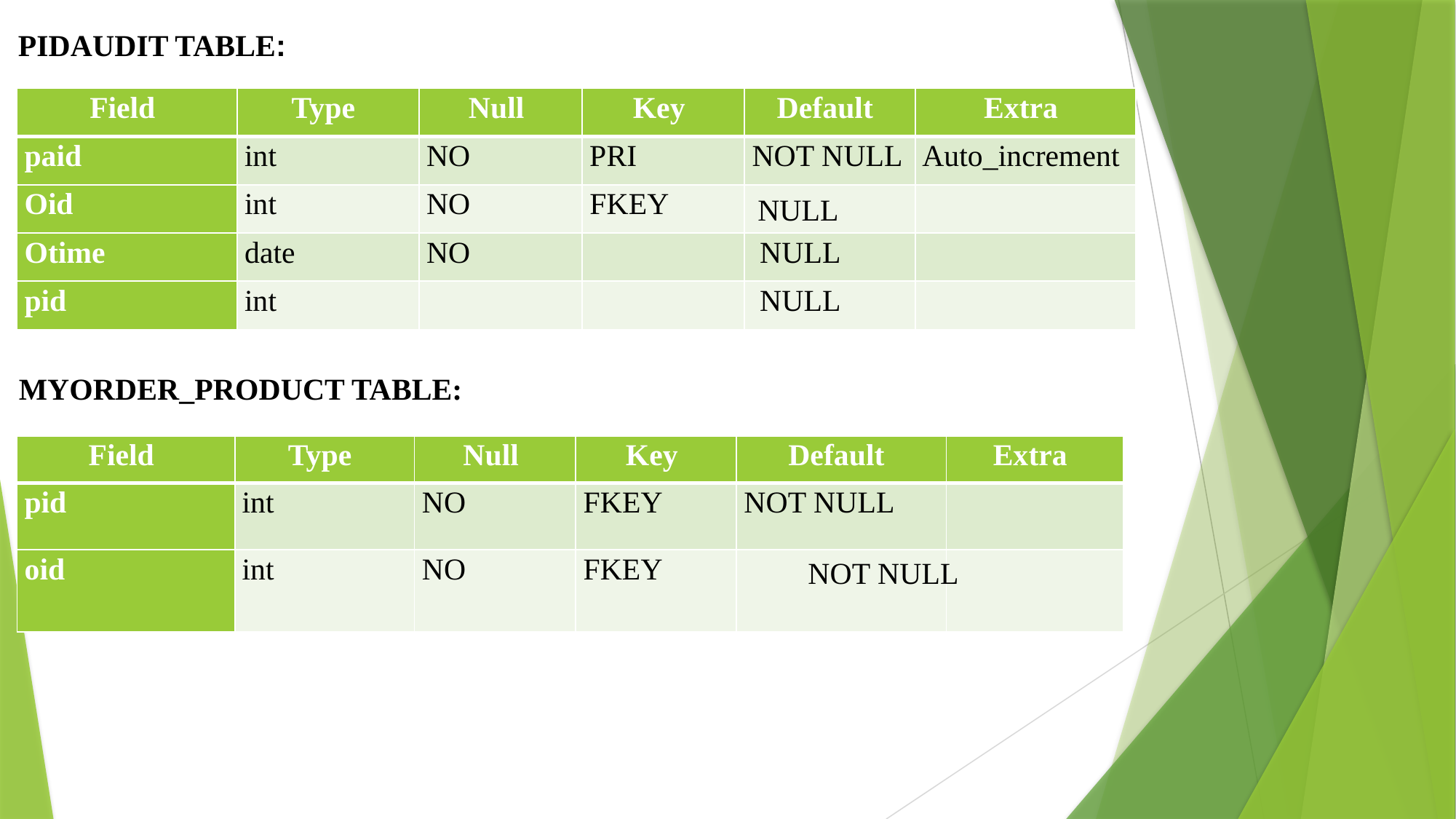

PIDAUDIT TABLE:

| Field | Type | Null | Key | Default | Extra |
| --- | --- | --- | --- | --- | --- |
| paid | int | NO | PRI | NOT NULL | Auto\_increment |
| Oid | int | NO | FKEY |  |  |
| Otime | date | NO |  | NULL |  |
| pid | int |  |  | NULL |  |
 NULL
MYORDER_PRODUCT TABLE:

| Field | Type | Null | Key | Default | Extra |
| --- | --- | --- | --- | --- | --- |
| pid | int | NO | FKEY | NOT NULL |  |
| oid | int | NO | FKEY |  |  |
NOT NULL